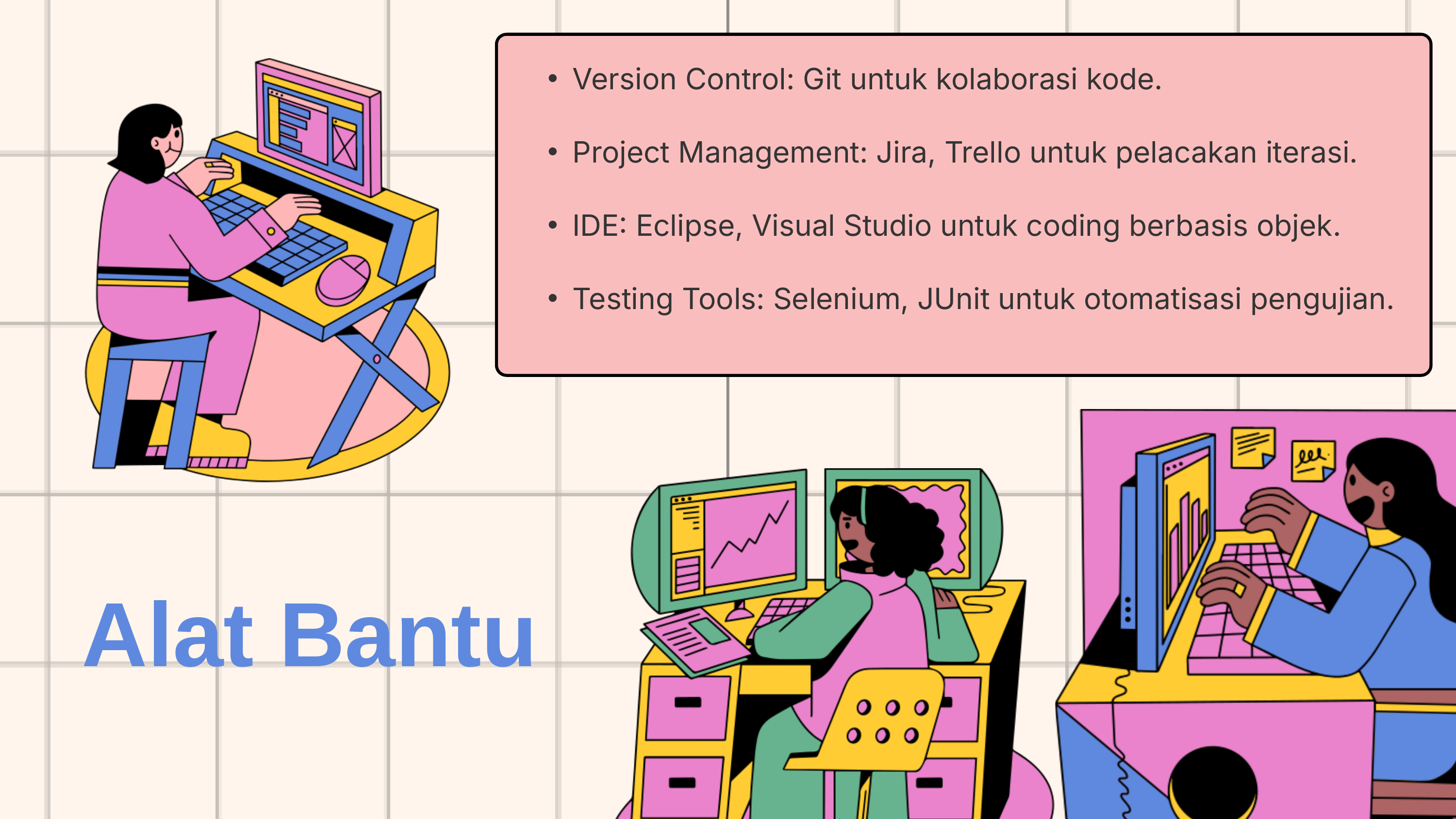

Version Control: Git untuk kolaborasi kode.

Project Management: Jira, Trello untuk pelacakan iterasi.

IDE: Eclipse, Visual Studio untuk coding berbasis objek.

Testing Tools: Selenium, JUnit untuk otomatisasi pengujian.

Alat Bantu